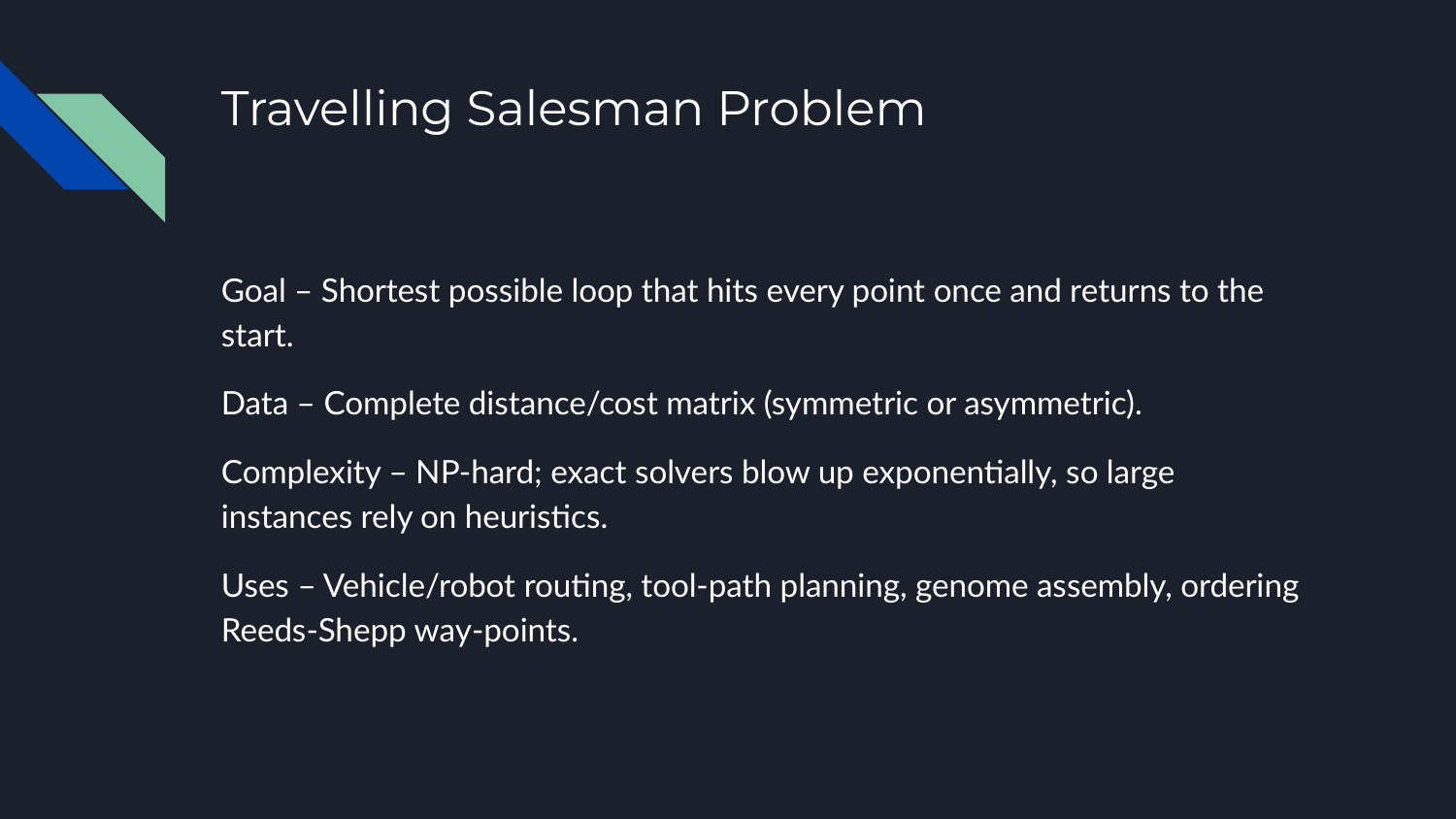

# Travelling Salesman Problem
Goal – Shortest possible loop that hits every point once and returns to the start.
Data – Complete distance/cost matrix (symmetric or asymmetric).
Complexity – NP-hard; exact solvers blow up exponentially, so large instances rely on heuristics.
Uses – Vehicle/robot routing, tool-path planning, genome assembly, ordering Reeds-Shepp way-points.